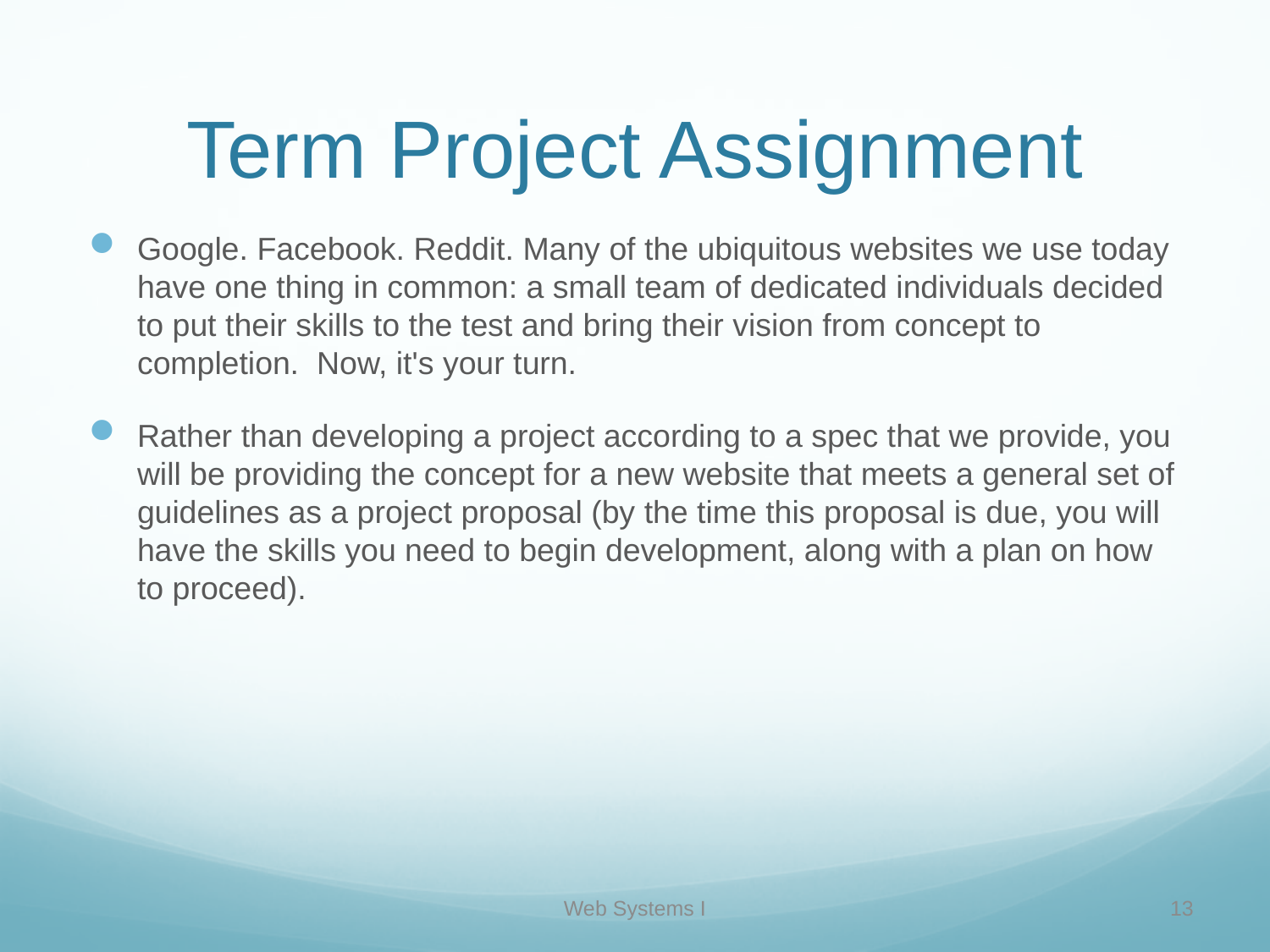

# Term Project Assignment
Google. Facebook. Reddit. Many of the ubiquitous websites we use today have one thing in common: a small team of dedicated individuals decided to put their skills to the test and bring their vision from concept to completion.  Now, it's your turn.
Rather than developing a project according to a spec that we provide, you will be providing the concept for a new website that meets a general set of guidelines as a project proposal (by the time this proposal is due, you will have the skills you need to begin development, along with a plan on how to proceed).
Web Systems I
13